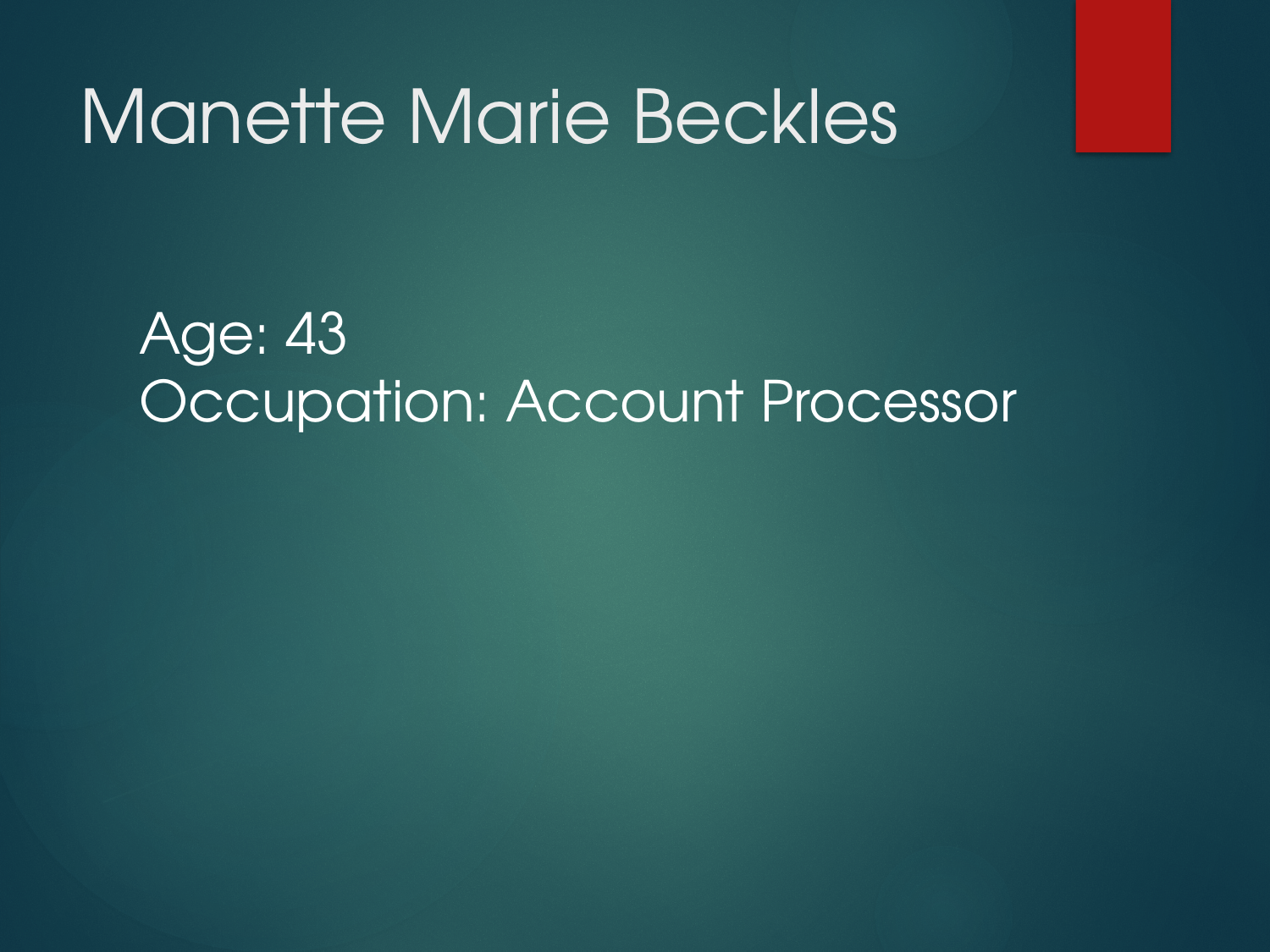

# Manette Marie Beckles

Age: 43
Occupation: Account Processor